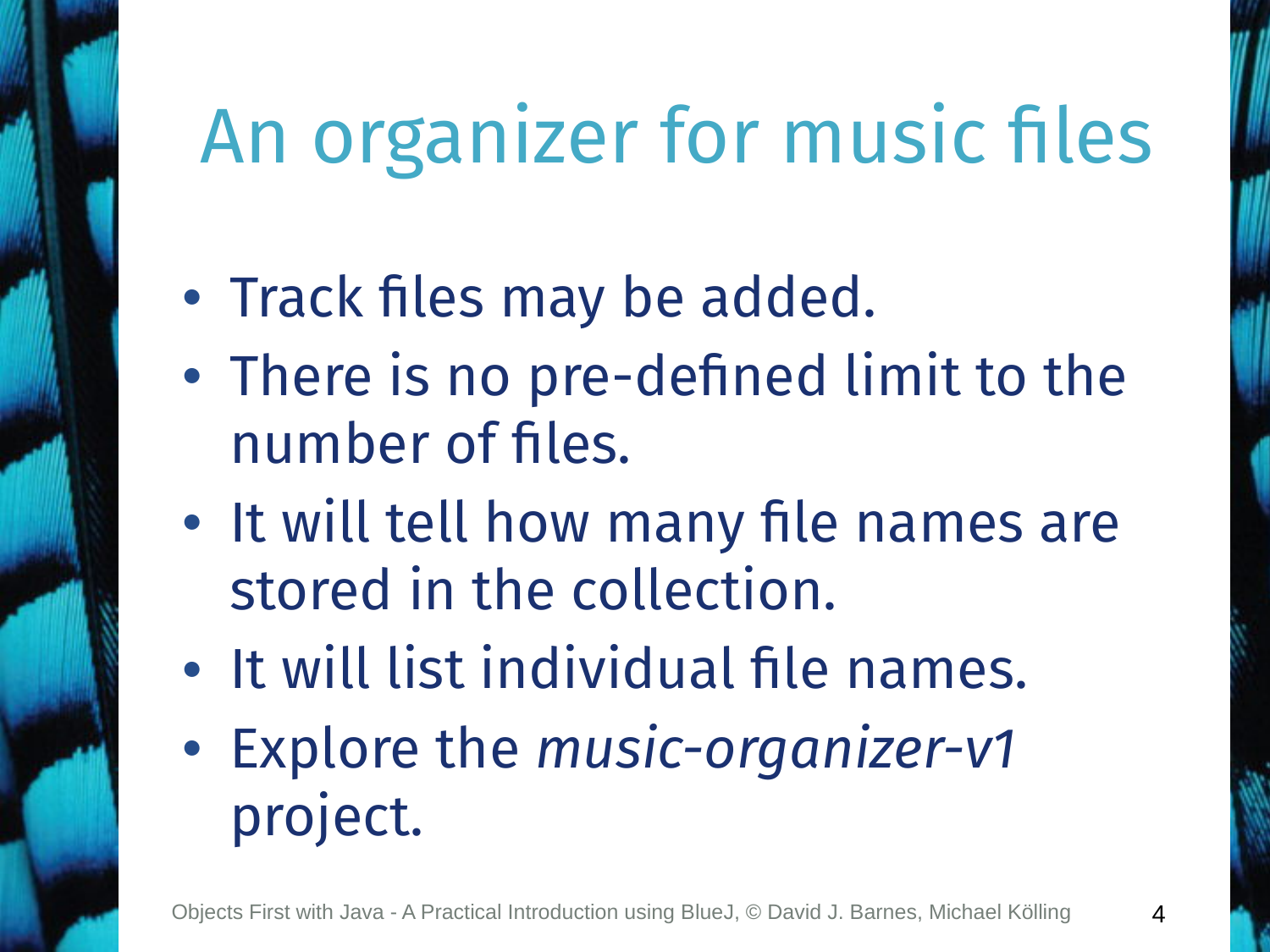

# An organizer for music files
Track files may be added.
There is no pre-defined limit to the number of files.
It will tell how many file names are stored in the collection.
It will list individual file names.
Explore the music-organizer-v1 project.
Objects First with Java - A Practical Introduction using BlueJ, © David J. Barnes, Michael Kölling